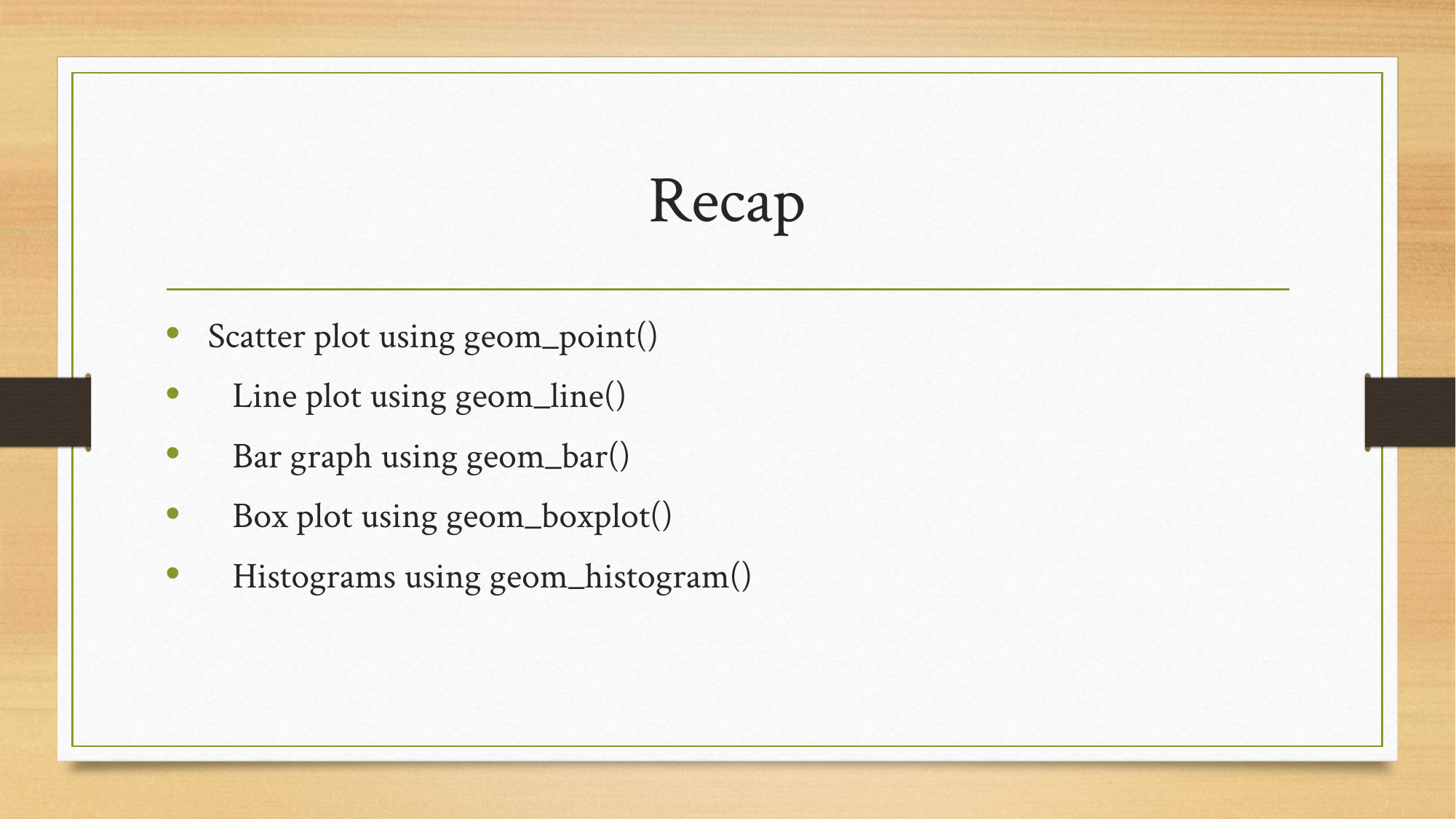

# Recap
 Scatter plot using geom_point()
    Line plot using geom_line()
    Bar graph using geom_bar()
    Box plot using geom_boxplot()
    Histograms using geom_histogram()